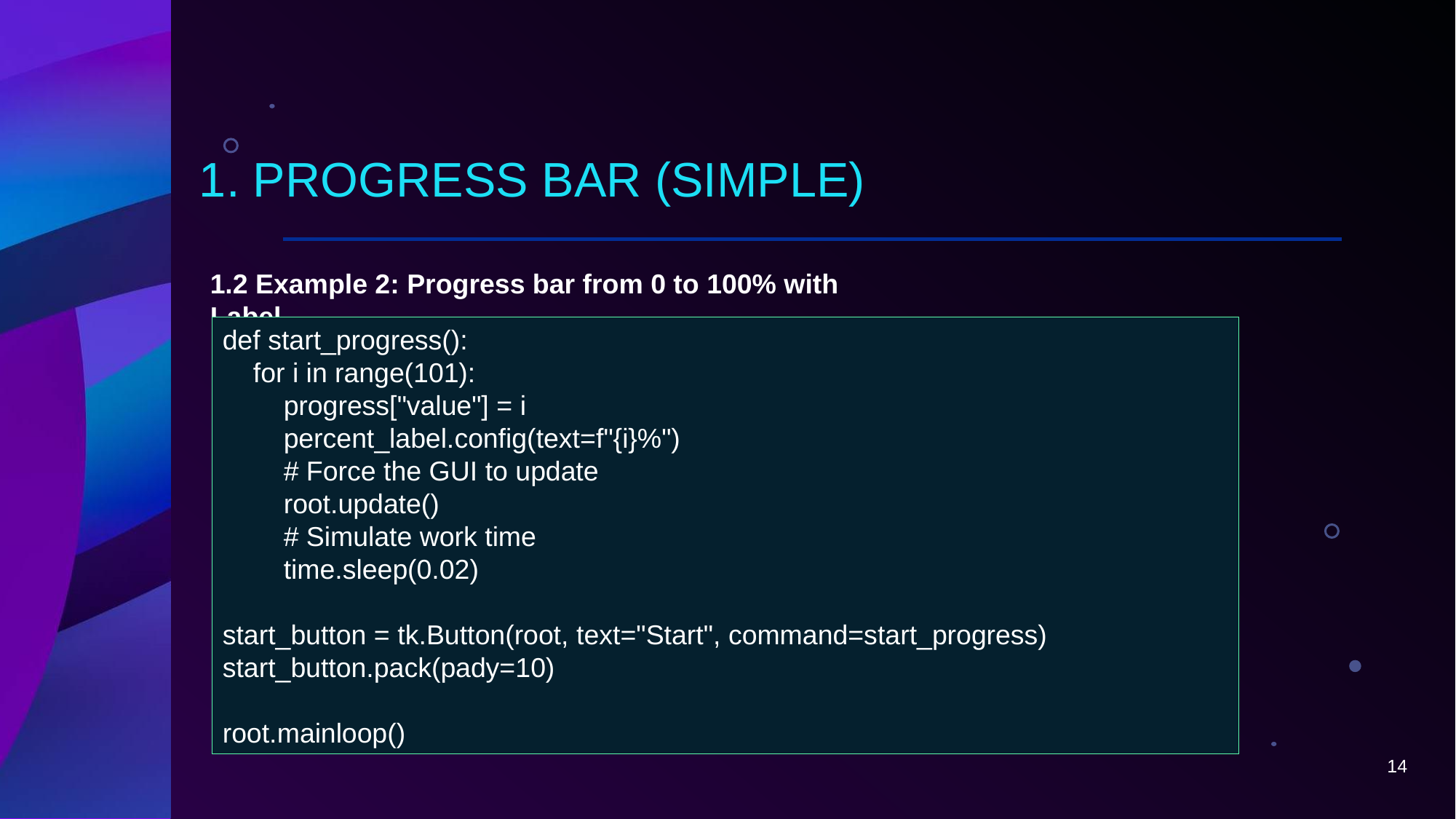

# 1. Progress bar (simple)
1.2 Example 2: Progress bar from 0 to 100% with Label
def start_progress():
    for i in range(101):
        progress["value"] = i
        percent_label.config(text=f"{i}%")
        # Force the GUI to update
        root.update()
        # Simulate work time
        time.sleep(0.02)

start_button = tk.Button(root, text="Start", command=start_progress)
start_button.pack(pady=10)

root.mainloop()
14